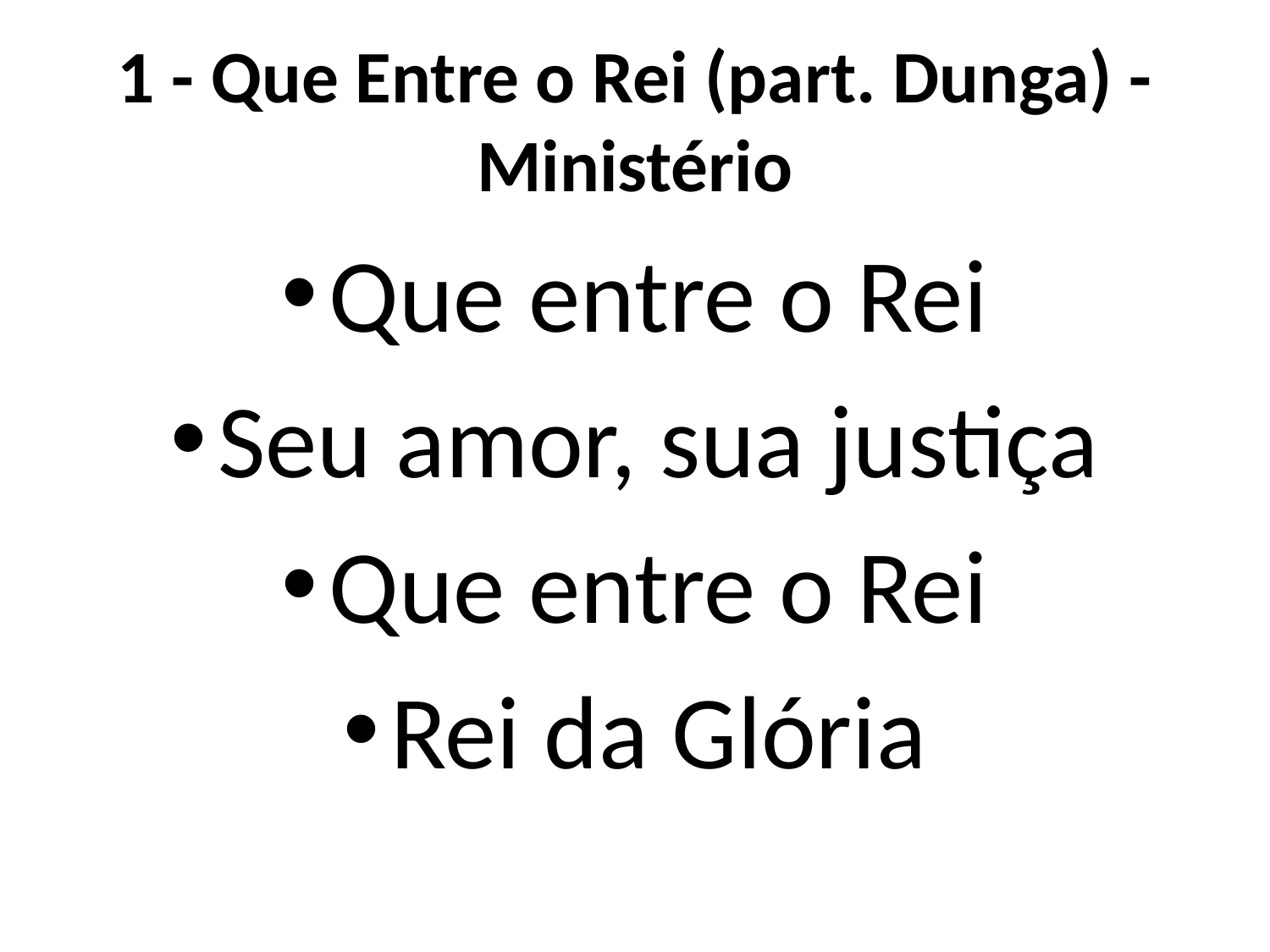

# 1 - Que Entre o Rei (part. Dunga) - Ministério
Que entre o Rei
Seu amor, sua justiça
Que entre o Rei
Rei da Glória